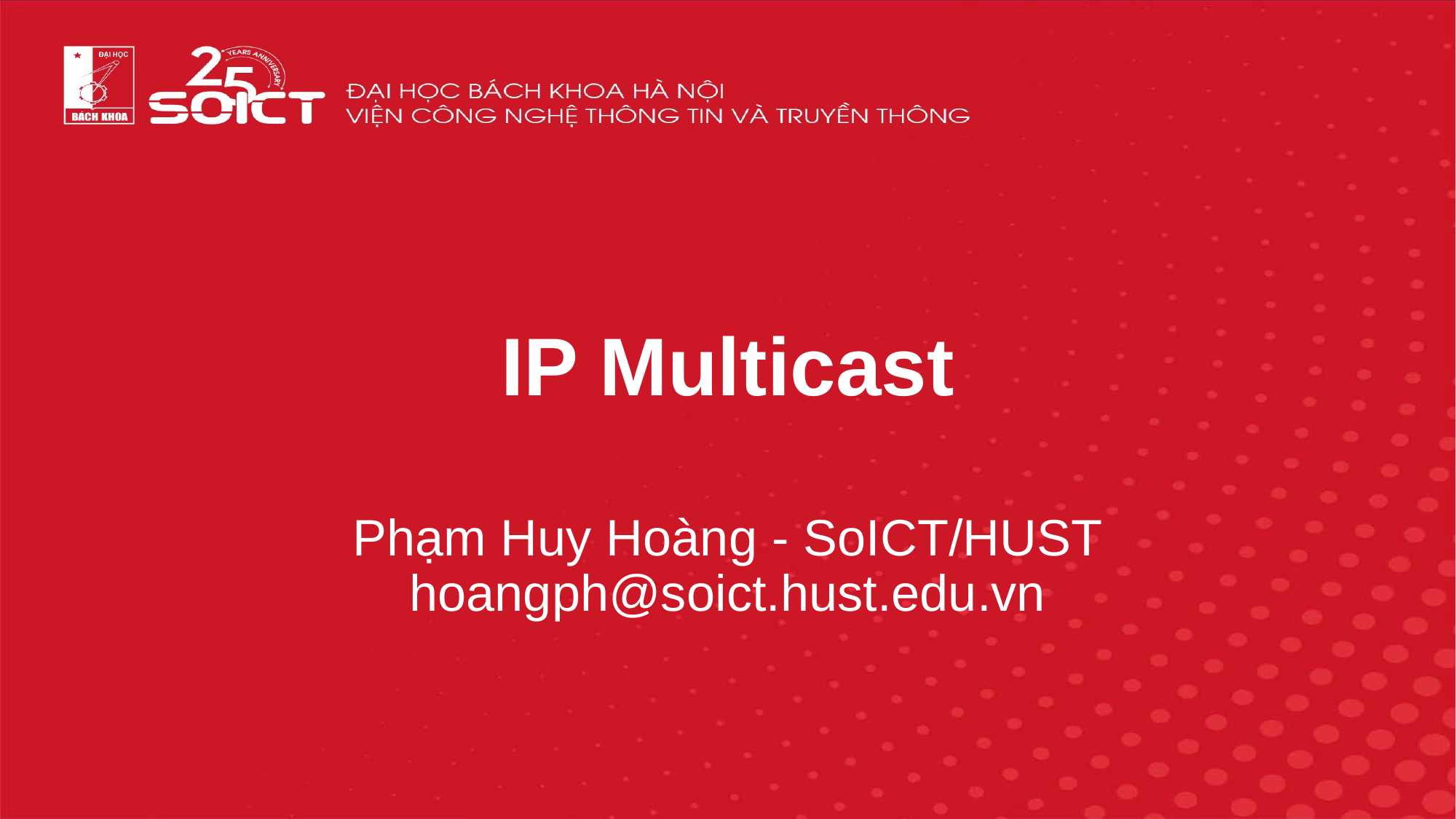

# IP Multicast

Phạm Huy Hoàng - SoICT/HUST
hoangph@soict.hust.edu.vn